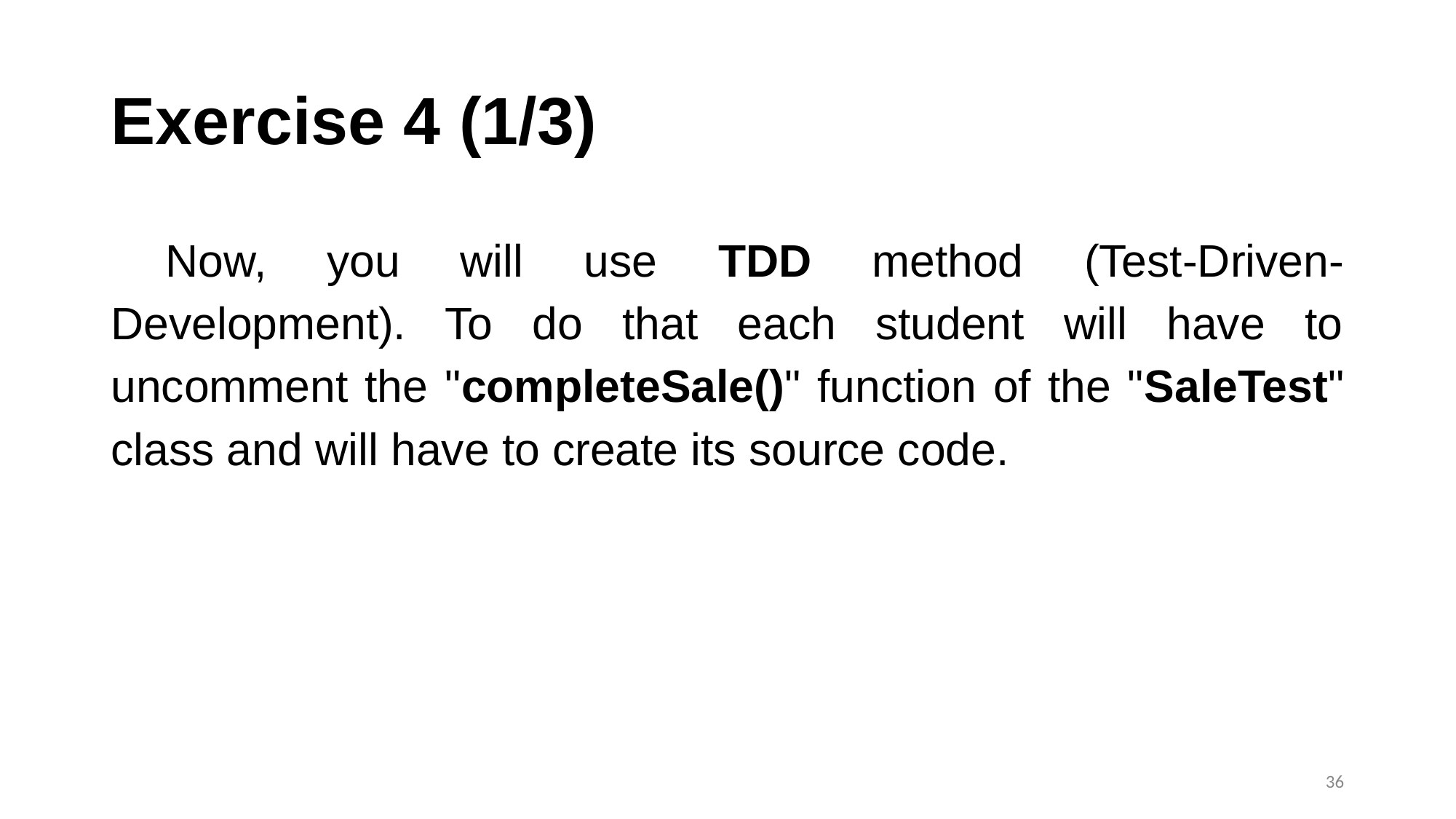

# Exercise 4 (1/3)
Now, you will use TDD method (Test-Driven-Development). To do that each student will have to uncomment the "completeSale()" function of the "SaleTest" class and will have to create its source code.

36